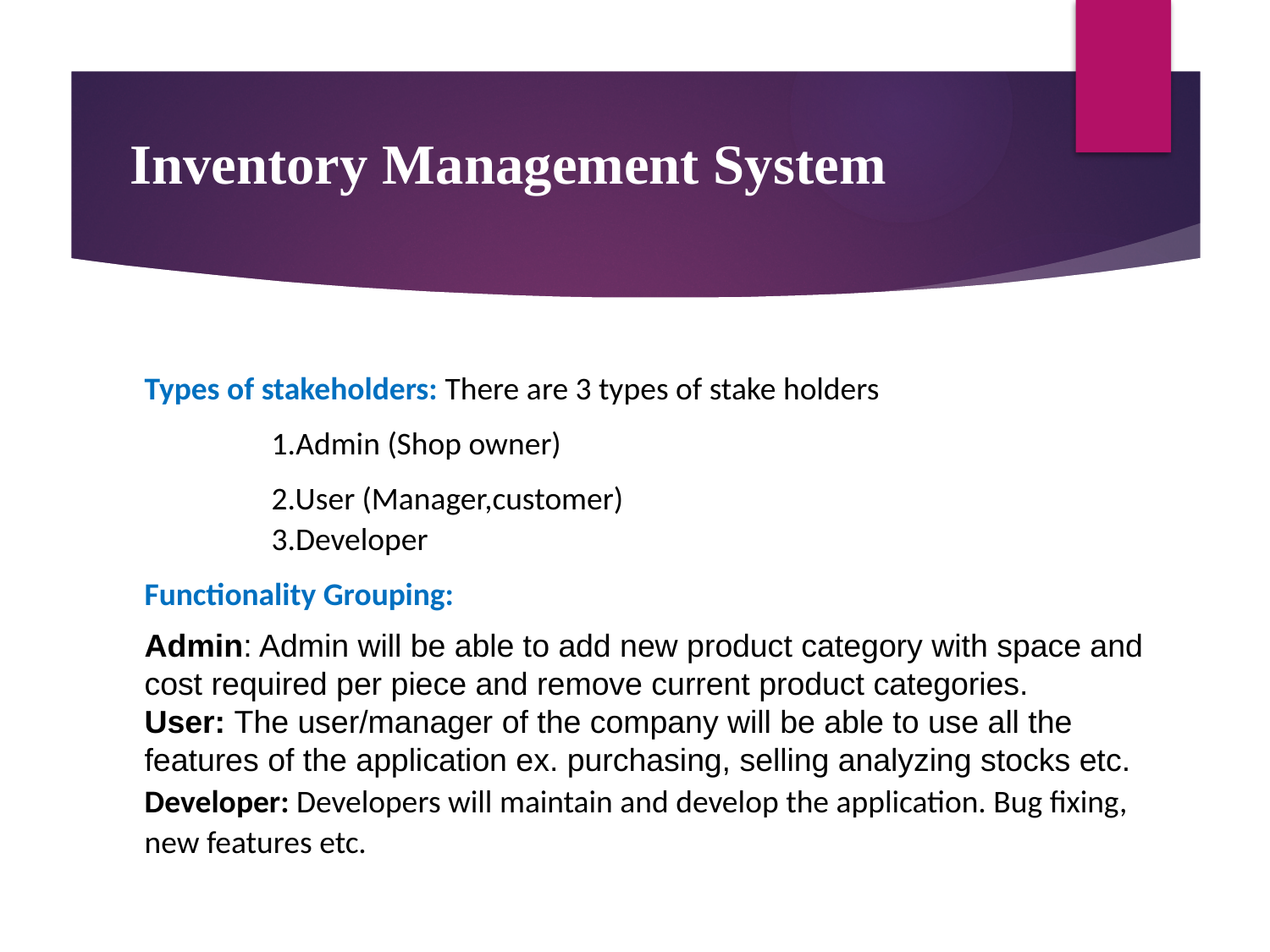

Inventory Management System

Types of stakeholders: There are 3 types of stake holders
	1.Admin (Shop owner)
	2.User (Manager,customer)
	3.Developer
Functionality Grouping:
Admin: Admin will be able to add new product category with space and cost required per piece and remove current product categories.
User: The user/manager of the company will be able to use all the features of the application ex. purchasing, selling analyzing stocks etc.
Developer: Developers will maintain and develop the application. Bug fixing, new features etc.